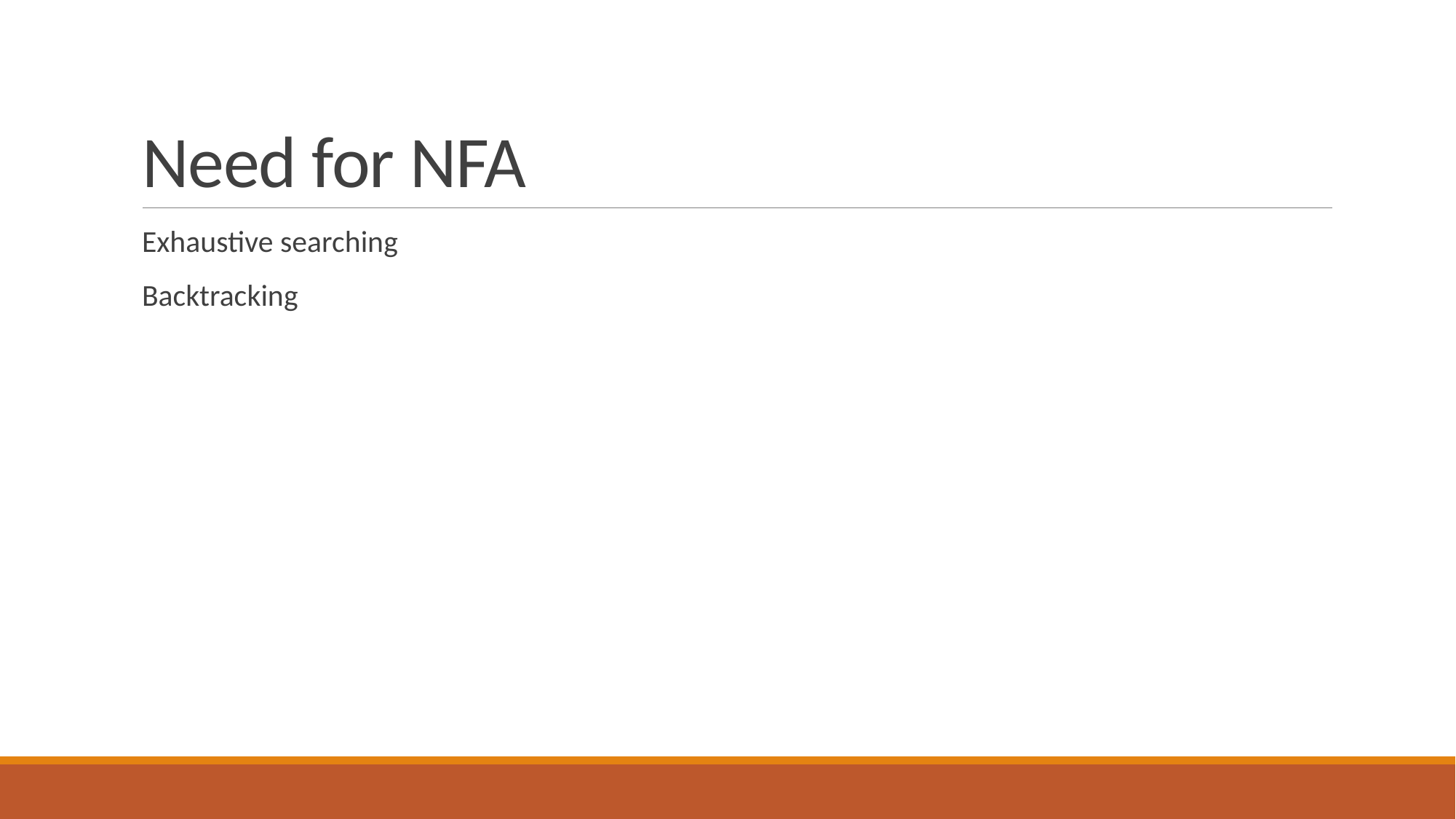

# Need for NFA
Exhaustive searching
Backtracking